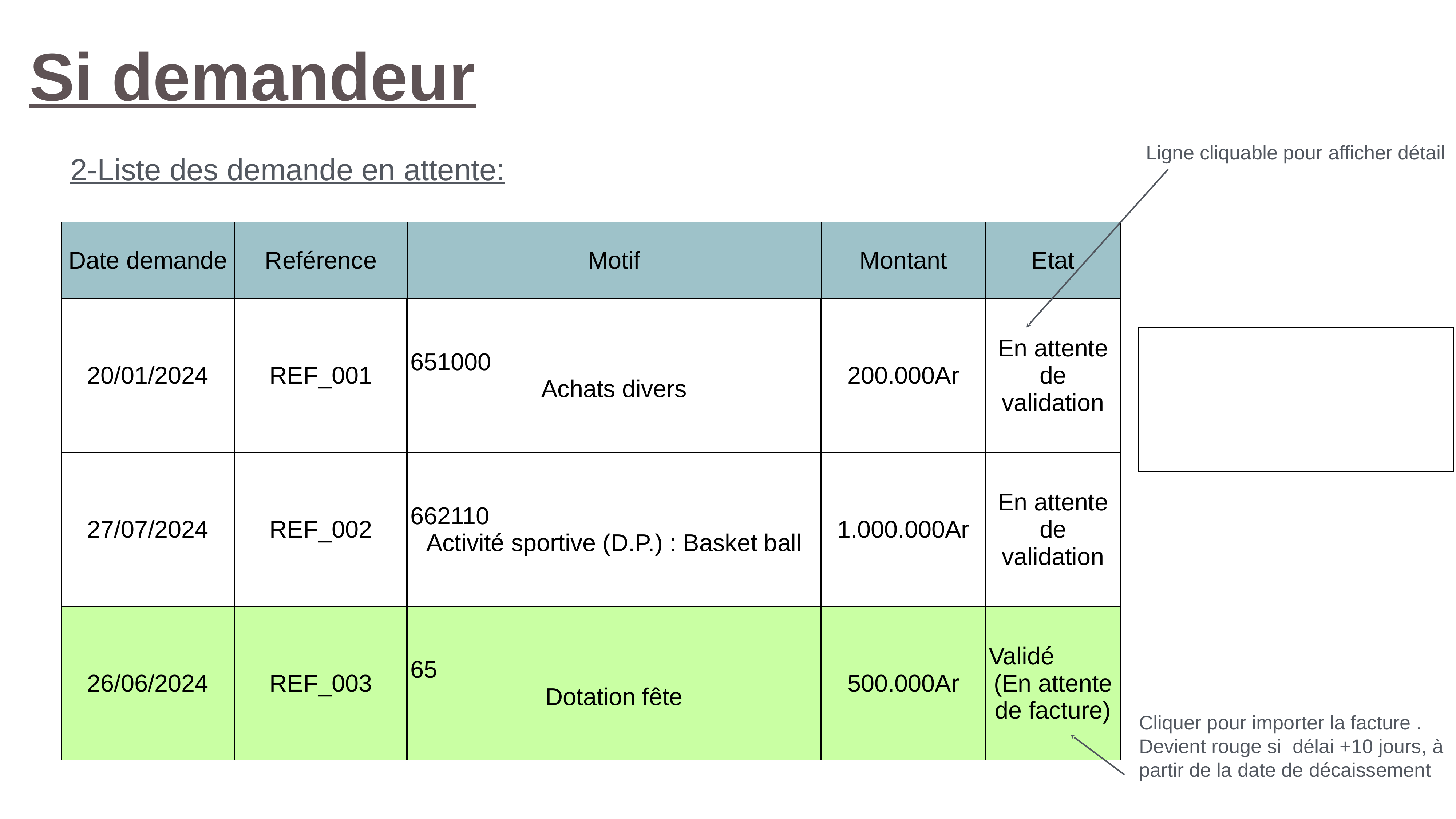

Si demandeur
Ligne cliquable pour afficher détail
2-Liste des demande en attente:

| Date demande | Reférence | Motif | Montant | Etat |
| --- | --- | --- | --- | --- |
| 20/01/2024 | REF\_001 | 651000 Achats divers | 200.000Ar | En attente de validation |
| 27/07/2024 | REF\_002 | 662110 Activité sportive (D.P.) : Basket ball | 1.000.000Ar | En attente de validation |
| 26/06/2024 | REF\_003 | 65 Dotation fête | 500.000Ar | Validé (En attente de facture) |

état:
En attente de validation
En attente de déblocage fond
Cliquer pour importer la facture .
Devient rouge si  délai +10 jours, à partir de la date de décaissement